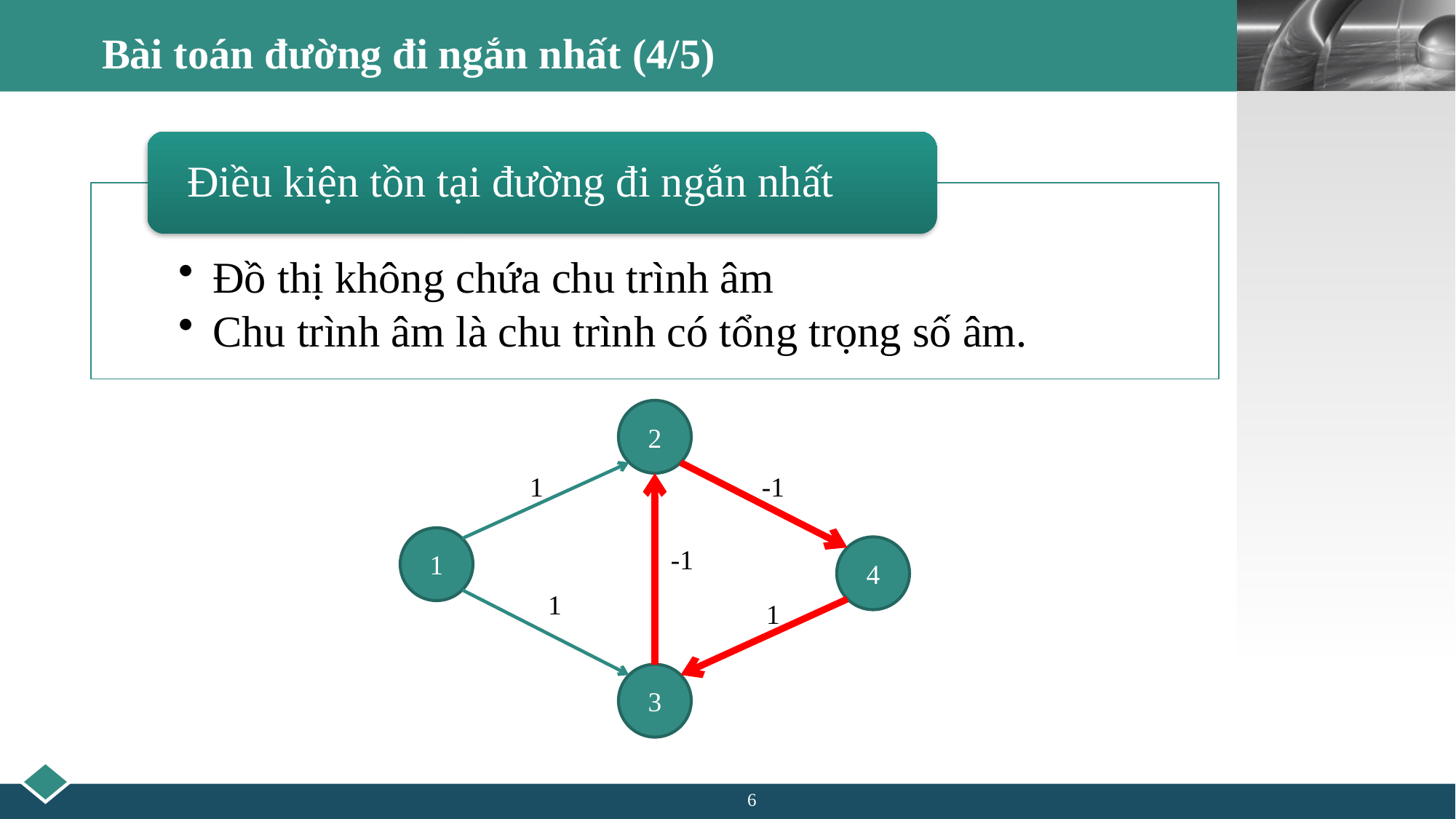

# Bài toán đường đi ngắn nhất (4/5)
Đồ thị không chứa chu trình âm
Chu trình âm là chu trình có tổng trọng số âm.
Điều kiện tồn tại đường đi ngắn nhất
2
1
-1
1
-1
4
1
1
3
6